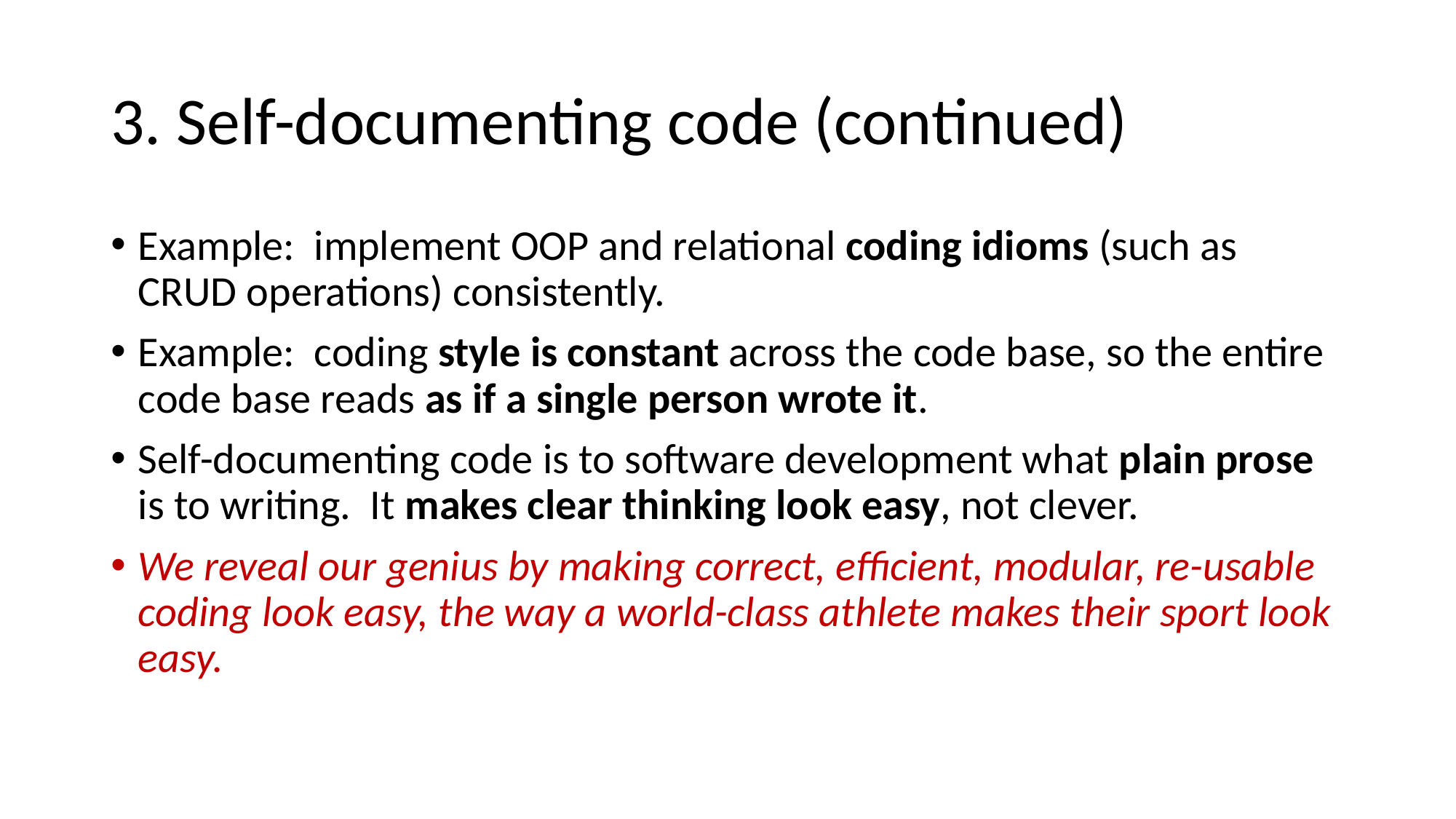

# 3. Self-documenting code (continued)
Example:  implement OOP and relational coding idioms (such as CRUD operations) consistently.
Example:  coding style is constant across the code base, so the entire code base reads as if a single person wrote it.
Self-documenting code is to software development what plain prose is to writing.  It makes clear thinking look easy, not clever.
We reveal our genius by making correct, efficient, modular, re-usable coding look easy, the way a world-class athlete makes their sport look easy.